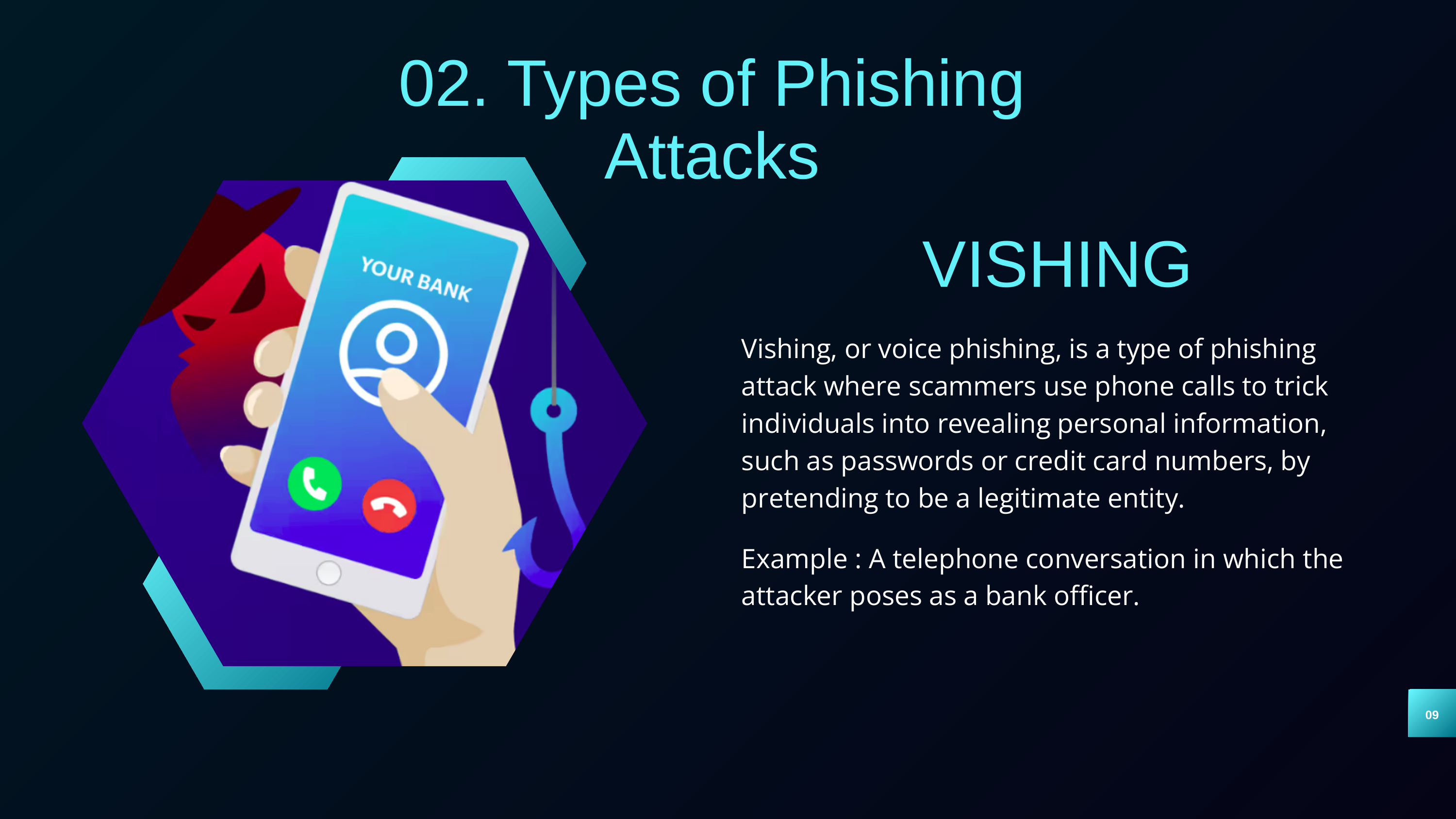

02. Types of Phishing Attacks

VISHING
Vishing, or voice phishing, is a type of phishing attack where scammers use phone calls to trick individuals into revealing personal information, such as passwords or credit card numbers, by pretending to be a legitimate entity.

Example : A telephone conversation in which the attacker poses as a bank officer.

09